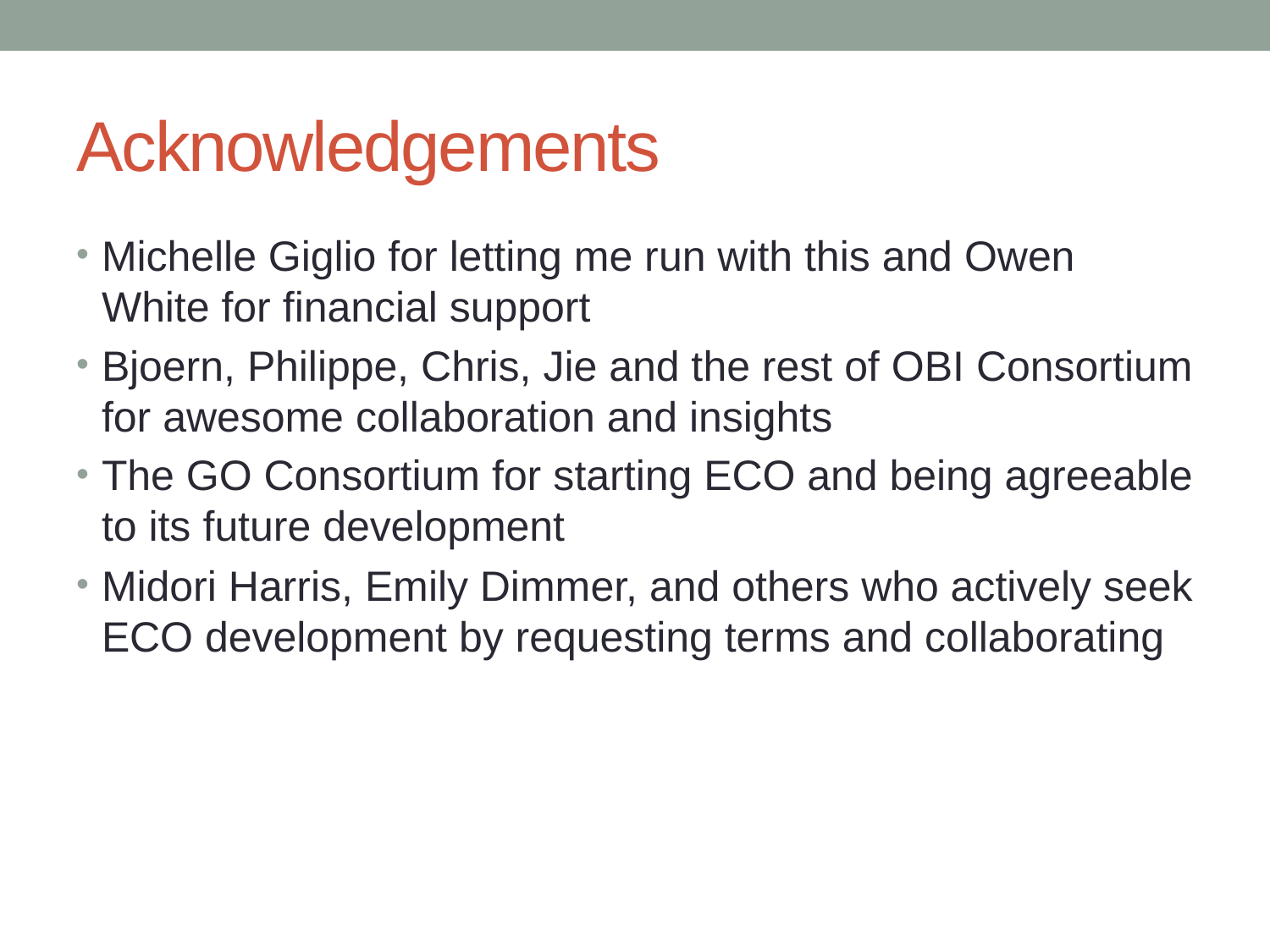

# Acknowledgements
Michelle Giglio for letting me run with this and Owen White for financial support
Bjoern, Philippe, Chris, Jie and the rest of OBI Consortium for awesome collaboration and insights
The GO Consortium for starting ECO and being agreeable to its future development
Midori Harris, Emily Dimmer, and others who actively seek ECO development by requesting terms and collaborating